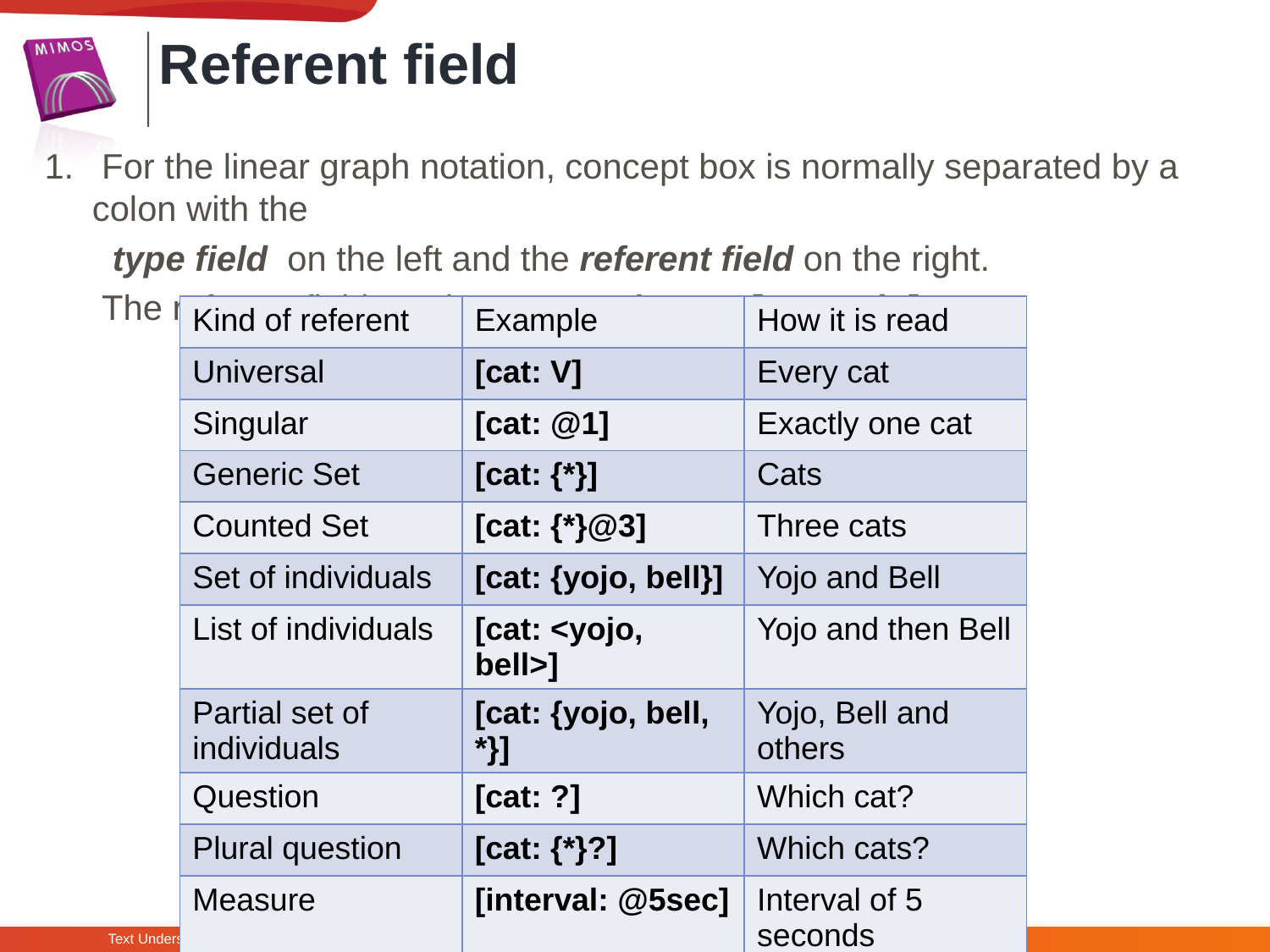

Referent field
1.	 For the linear graph notation, concept box is normally separated by a colon with the
       type field  on the left and the referent field on the right.
	 The referent field can be a name, for e.g. [cat: yojo]

| Kind of referent | Example | How it is read |
| --- | --- | --- |
| Universal | [cat: V] | Every cat |
| Singular | [cat: @1] | Exactly one cat |
| Generic Set | [cat: {\*}] | Cats |
| Counted Set | [cat: {\*}@3] | Three cats |
| Set of individuals | [cat: {yojo, bell}] | Yojo and Bell |
| List of individuals | [cat: <yojo, bell>] | Yojo and then Bell |
| Partial set of individuals | [cat: {yojo, bell, \*}] | Yojo, Bell and others |
| Question | [cat: ?] | Which cat? |
| Plural question | [cat: {\*}?] | Which cats? |
| Measure | [interval: @5sec] | Interval of 5 seconds |
Text Understanding
© 2010 MIMOS Berhad. All Rights Reserved.